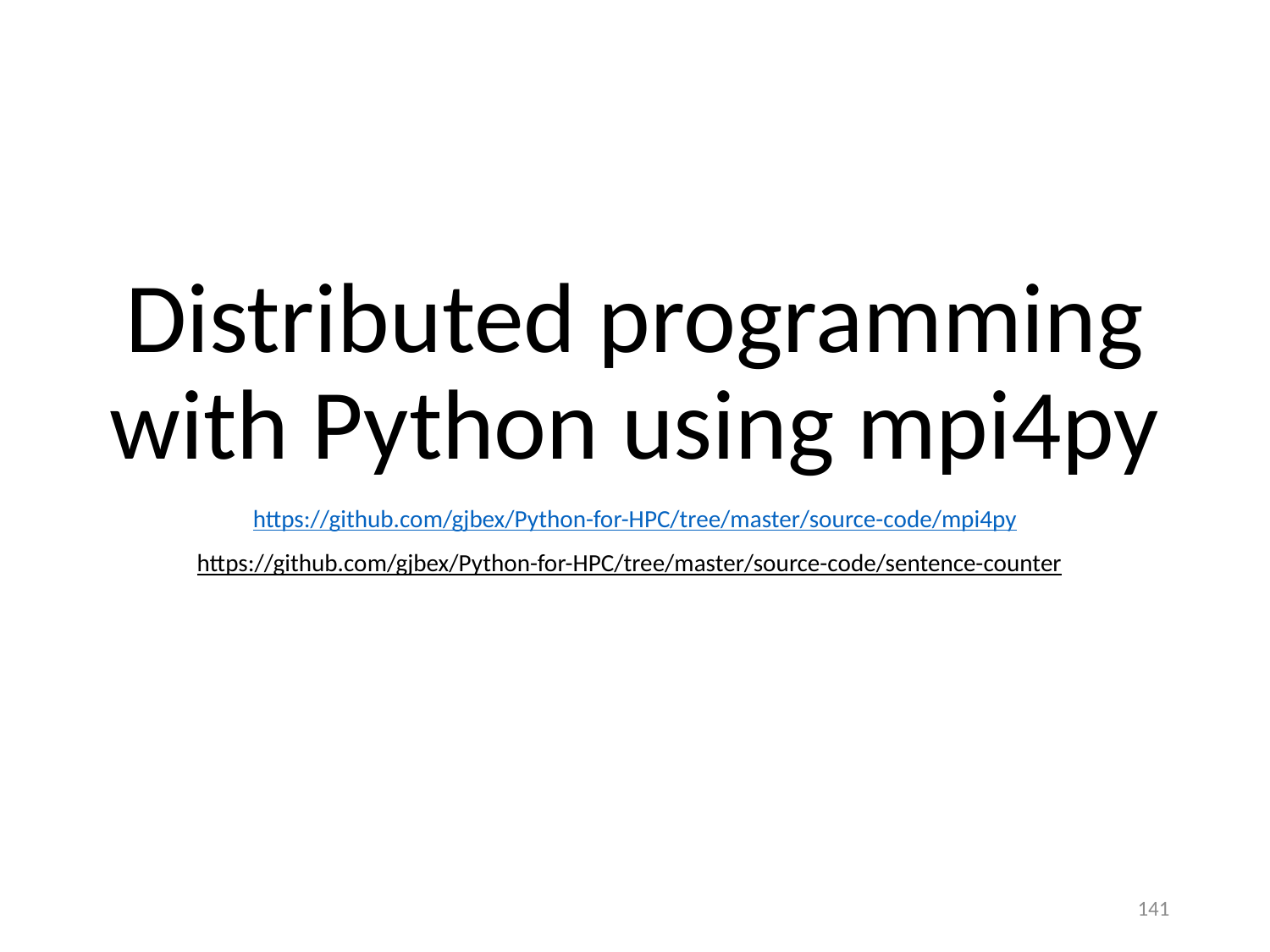

# Distributed programming with Python using mpi4py
https://github.com/gjbex/Python-for-HPC/tree/master/source-code/mpi4py
https://github.com/gjbex/Python-for-HPC/tree/master/source-code/sentence-counter
141